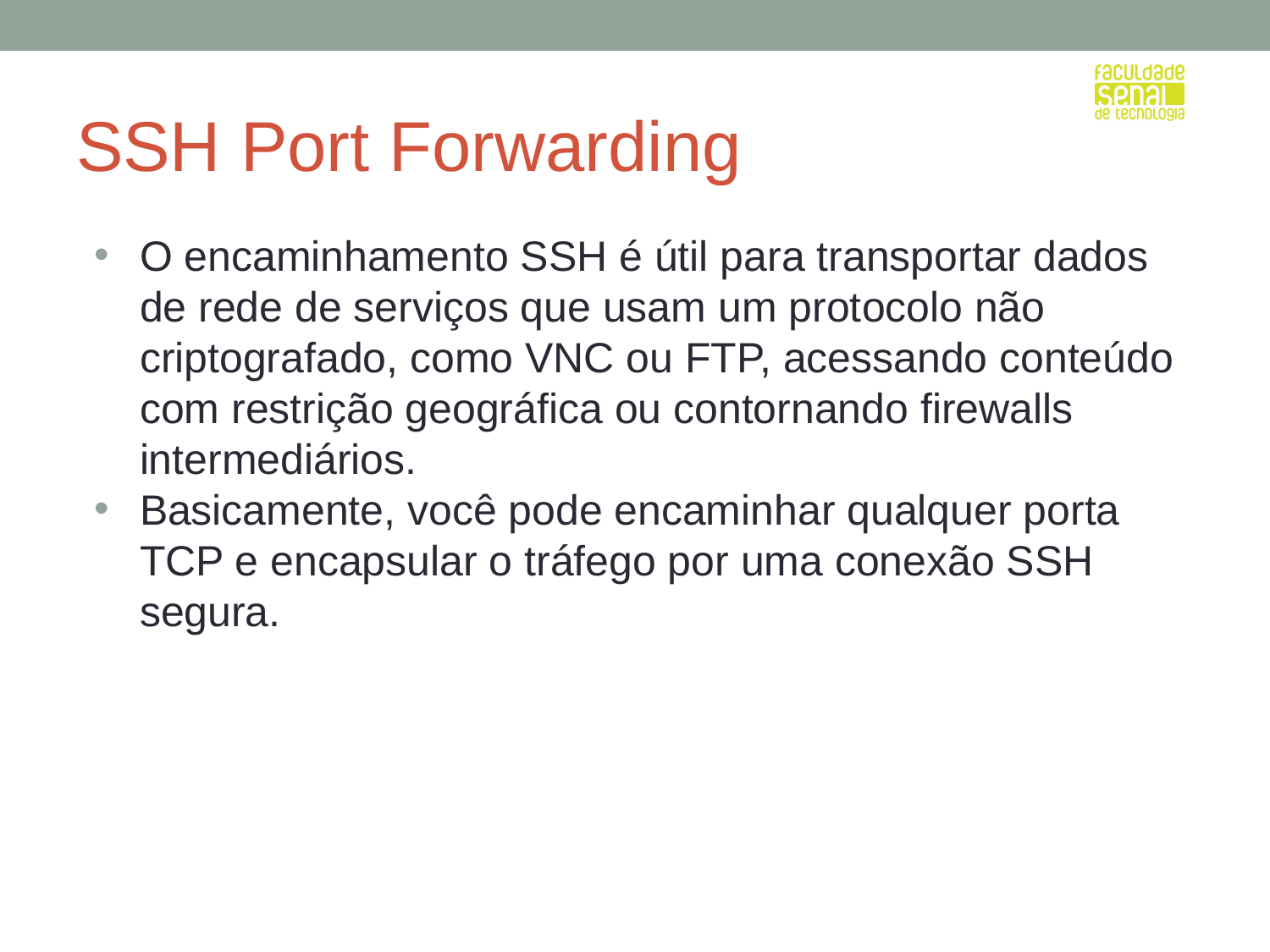

# SSH Port Forwarding
O encaminhamento SSH é útil para transportar dados de rede de serviços que usam um protocolo não criptografado, como VNC ou FTP, acessando conteúdo com restrição geográfica ou contornando firewalls intermediários.
Basicamente, você pode encaminhar qualquer porta TCP e encapsular o tráfego por uma conexão SSH segura.